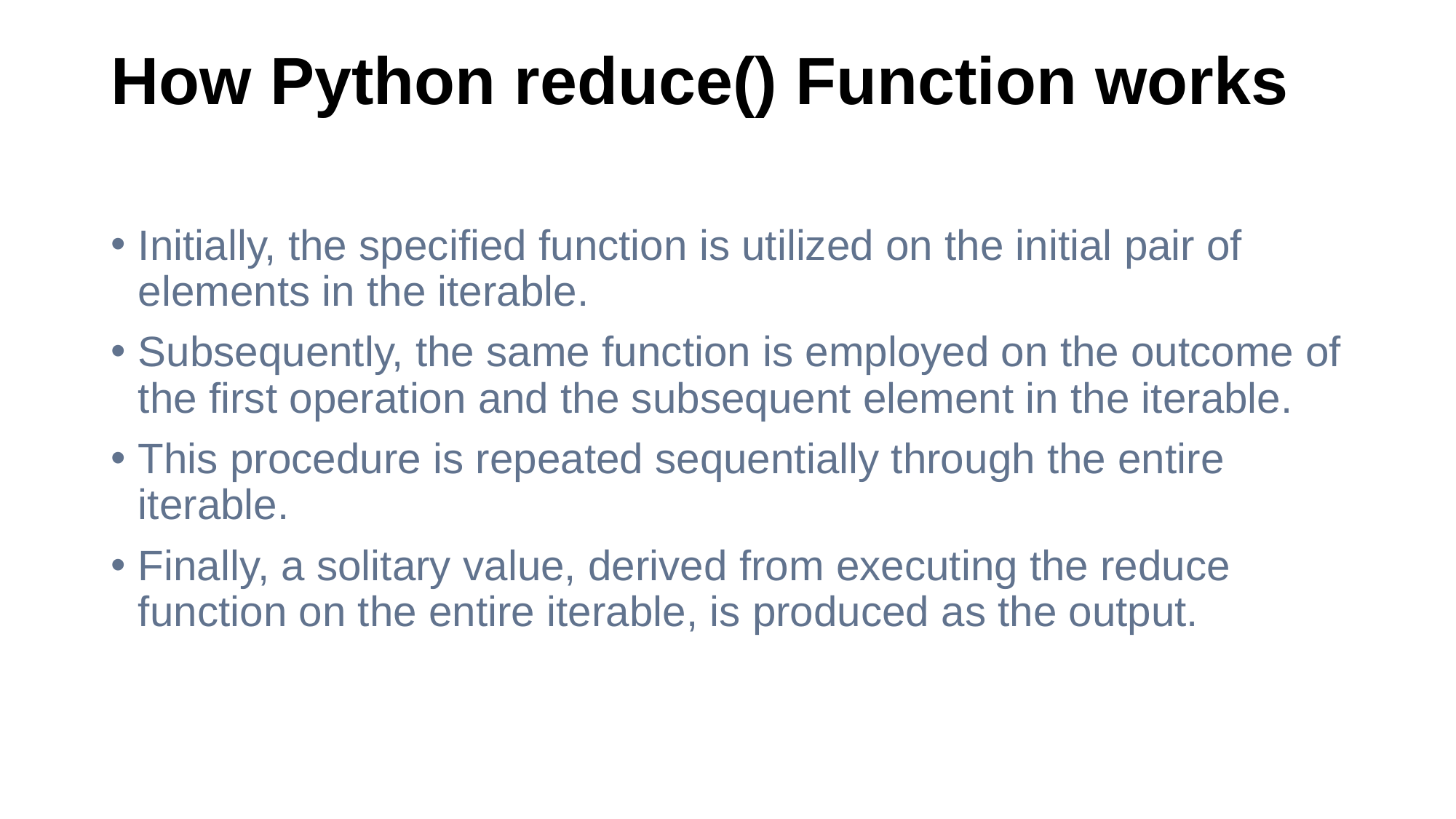

# How Python reduce() Function works
Initially, the specified function is utilized on the initial pair of elements in the iterable.
Subsequently, the same function is employed on the outcome of the first operation and the subsequent element in the iterable.
This procedure is repeated sequentially through the entire iterable.
Finally, a solitary value, derived from executing the reduce function on the entire iterable, is produced as the output.